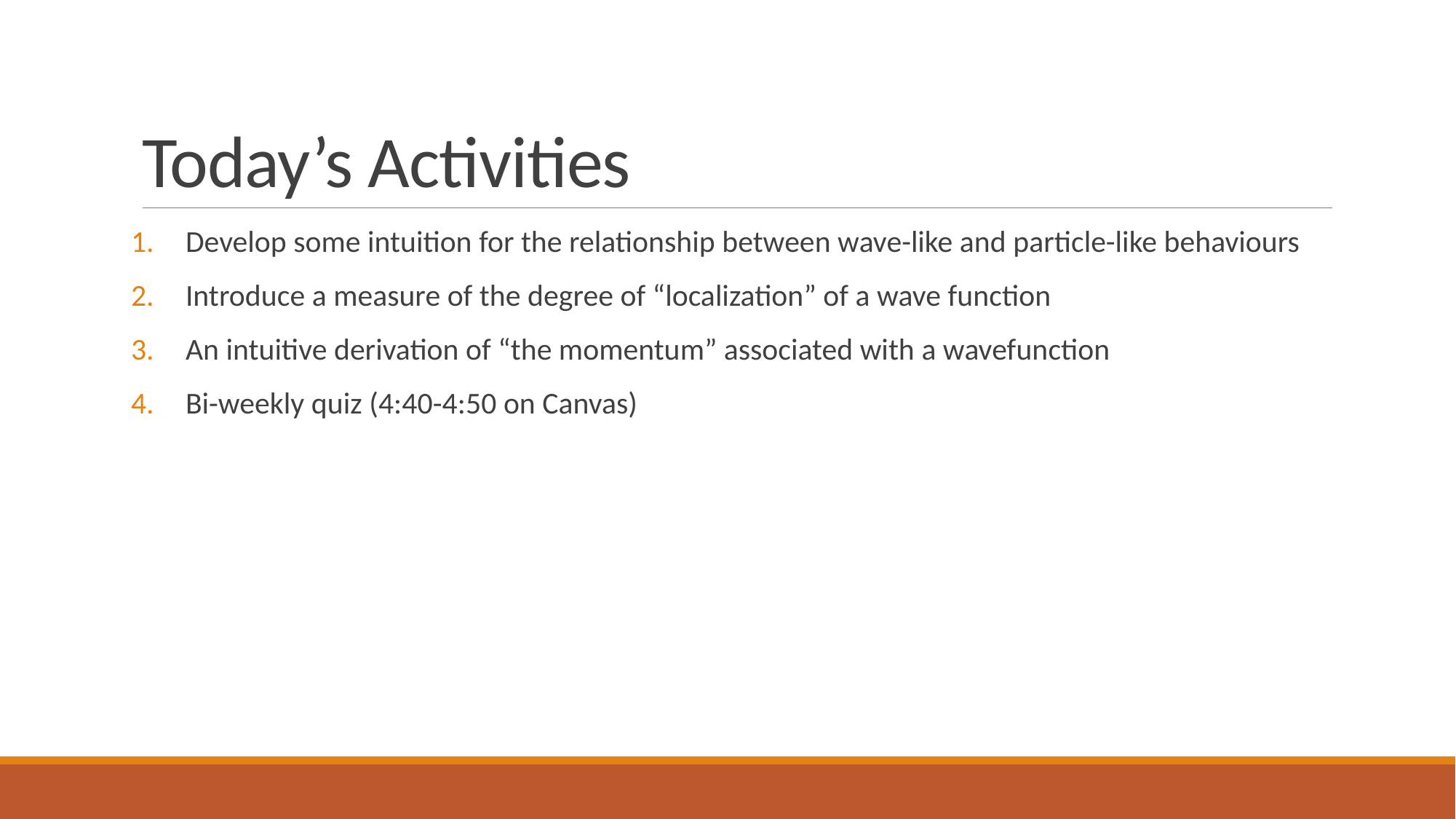

# Today’s Activities
Develop some intuition for the relationship between wave-like and particle-like behaviours
Introduce a measure of the degree of “localization” of a wave function
An intuitive derivation of “the momentum” associated with a wavefunction
Bi-weekly quiz (4:40-4:50 on Canvas)